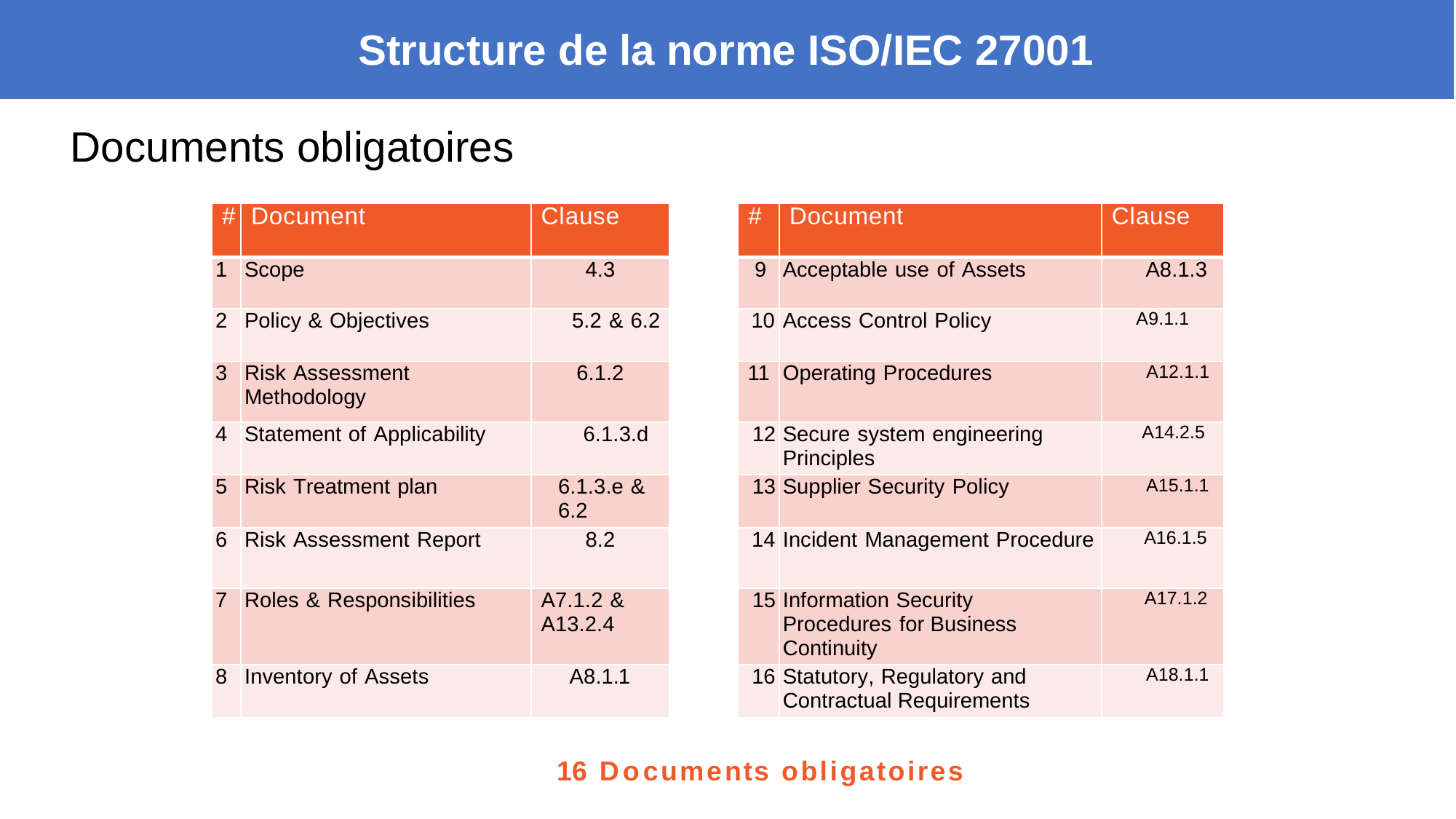

Structure de la norme ISO/IEC 27001
Documents obligatoires
| # | Document | Clause |  | # | Document | Clause |
| --- | --- | --- | --- | --- | --- | --- |
| 1 | Scope | 4.3 |  | 9 | Acceptable use of Assets | A8.1.3 |
| 2 | Policy & Objectives | 5.2 & 6.2 |  | 10 | Access Control Policy | A9.1.1 |
| 3 | Risk Assessment Methodology | 6.1.2 |  | 11 | Operating Procedures | A12.1.1 |
| 4 | Statement of Applicability | 6.1.3.d |  | 12 | Secure system engineering Principles | A14.2.5 |
| 5 | Risk Treatment plan | 6.1.3.e & 6.2 |  | 13 | Supplier Security Policy | A15.1.1 |
| 6 | Risk Assessment Report | 8.2 |  | 14 | Incident Management Procedure | A16.1.5 |
| 7 | Roles & Responsibilities | A7.1.2 & A13.2.4 |  | 15 | Information Security Procedures for Business Continuity | A17.1.2 |
| 8 | Inventory of Assets | A8.1.1 |  | 16 | Statutory, Regulatory and Contractual Requirements | A18.1.1 |
16 Documents obligatoires